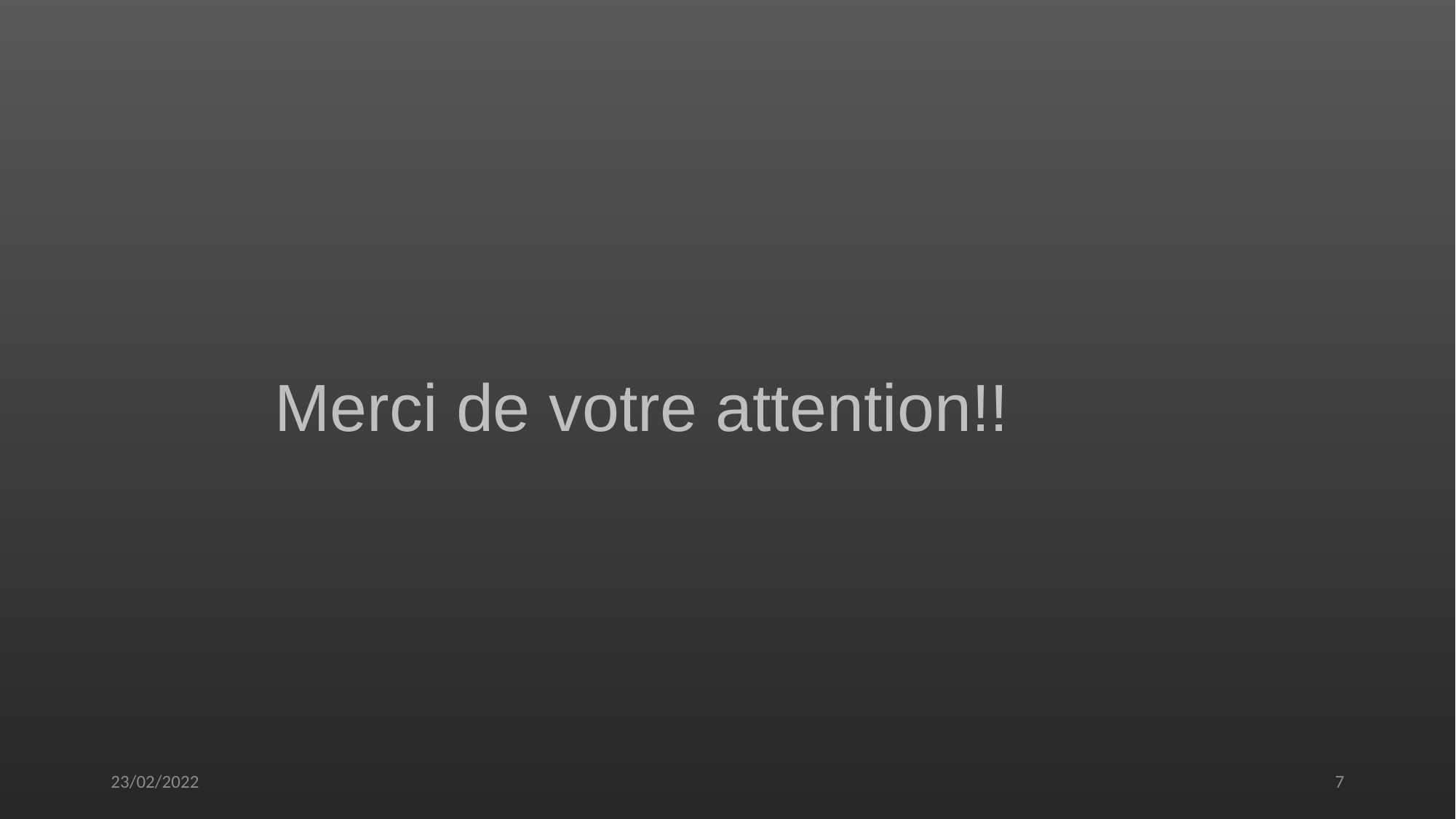

# Merci de votre attention!!
23/02/2022
7